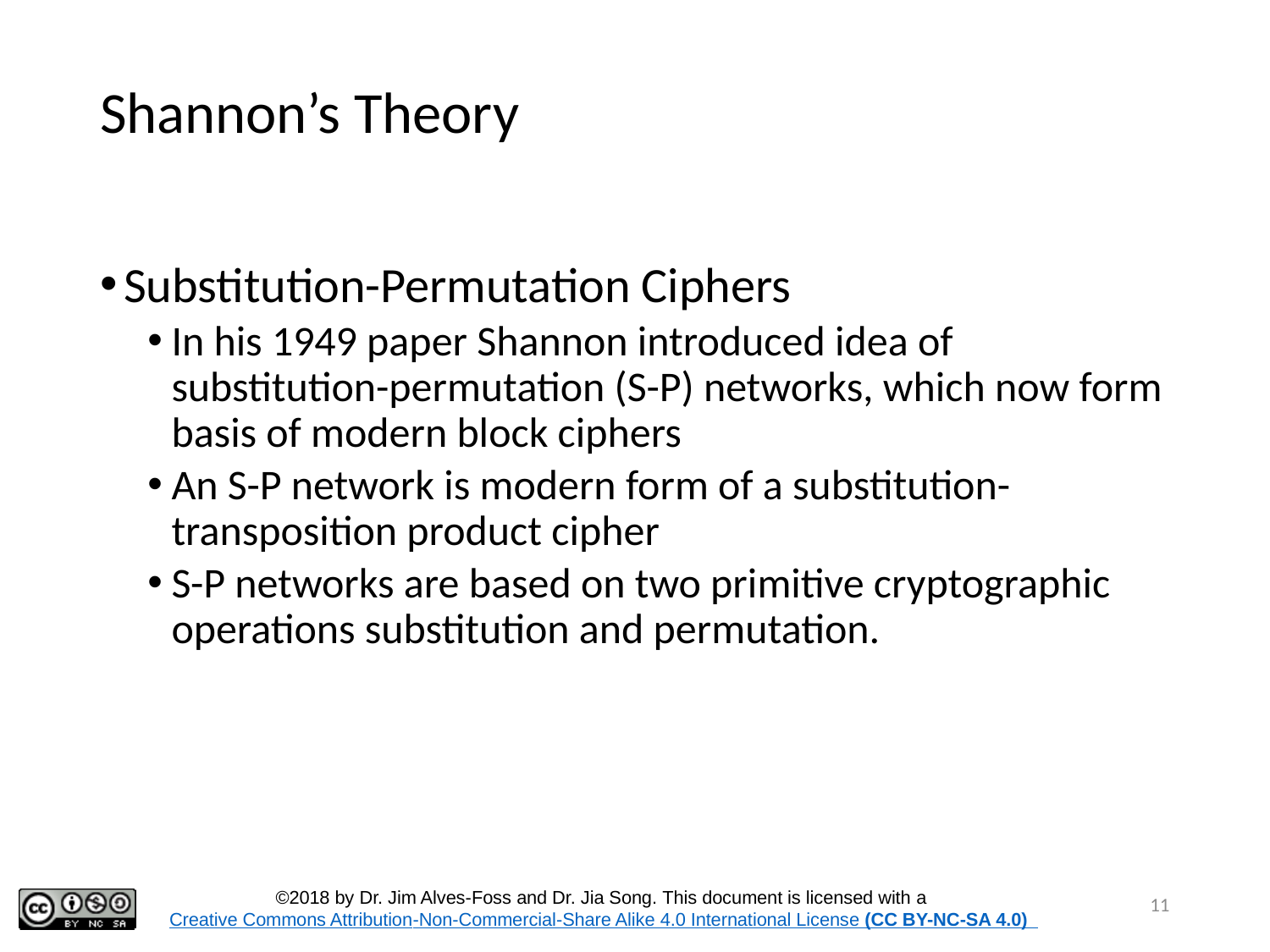

# Shannon’s Theory
Substitution-Permutation Ciphers
In his 1949 paper Shannon introduced idea of substitution-permutation (S-P) networks, which now form basis of modern block ciphers
An S-P network is modern form of a substitution-transposition product cipher
S-P networks are based on two primitive cryptographic operations substitution and permutation.
11